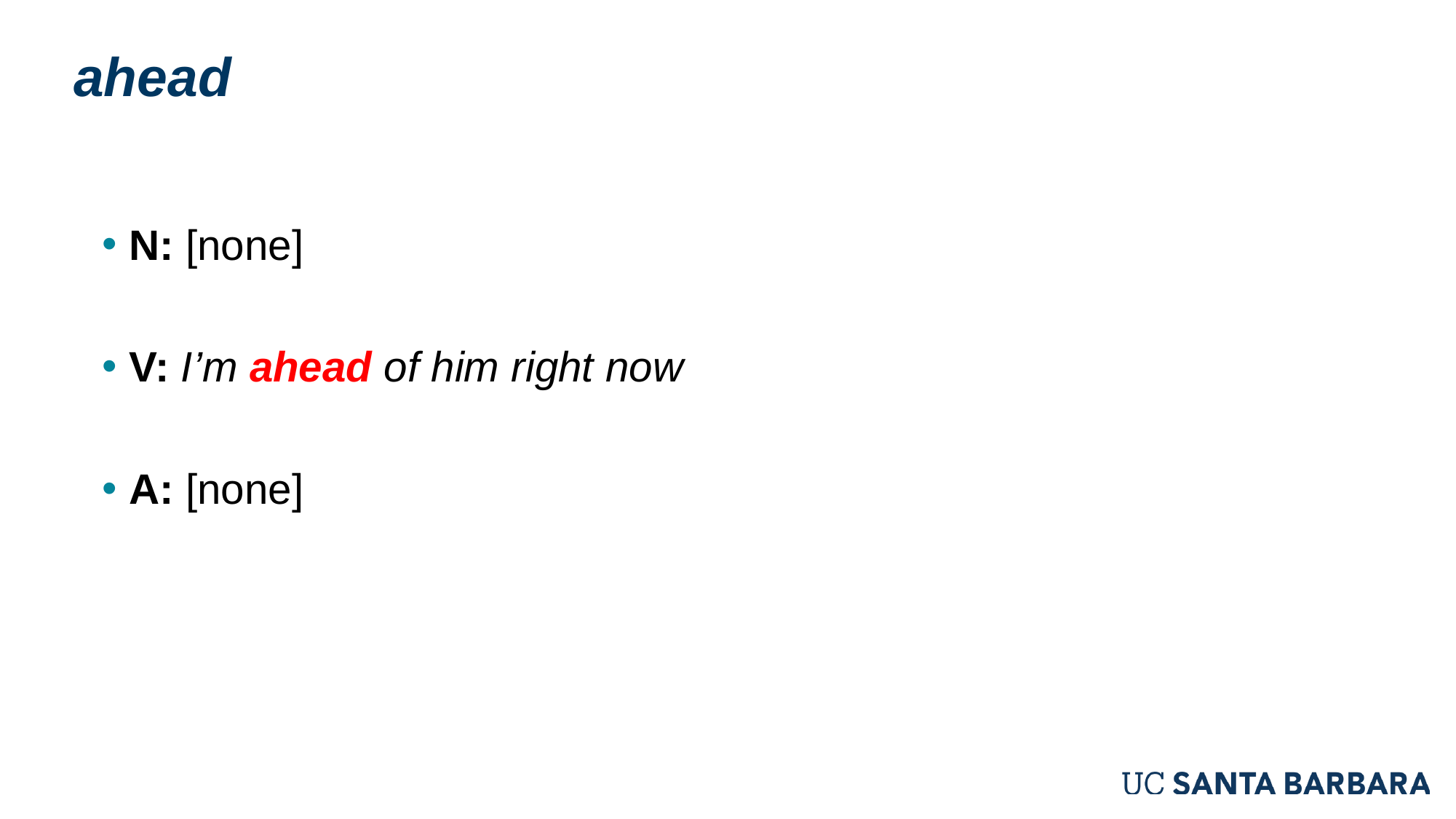

# ahead
N: [none]

V: I’m ahead of him right now

A: [none]